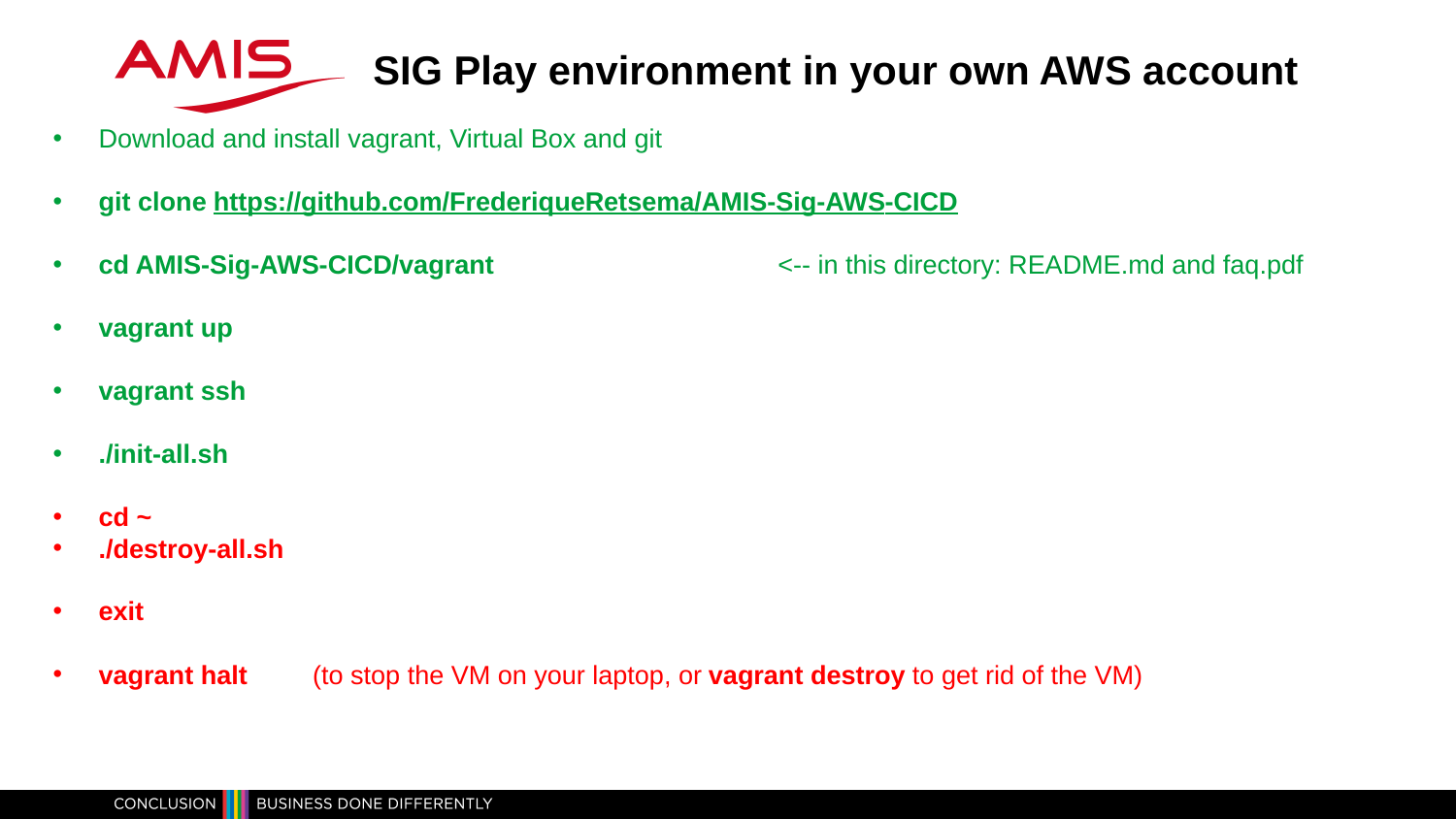

SIG Play environment in your own AWS account
Download and install vagrant, Virtual Box and git

git clone https://github.com/FrederiqueRetsema/AMIS-Sig-AWS-CICD

cd AMIS-Sig-AWS-CICD/vagrant                                       <-- in this directory: README.md and faq.pdf

vagrant up

vagrant ssh

./init-all.sh

cd ~
./destroy-all.sh

exit

vagrant halt         (to stop the VM on your laptop, or vagrant destroy to get rid of the VM)